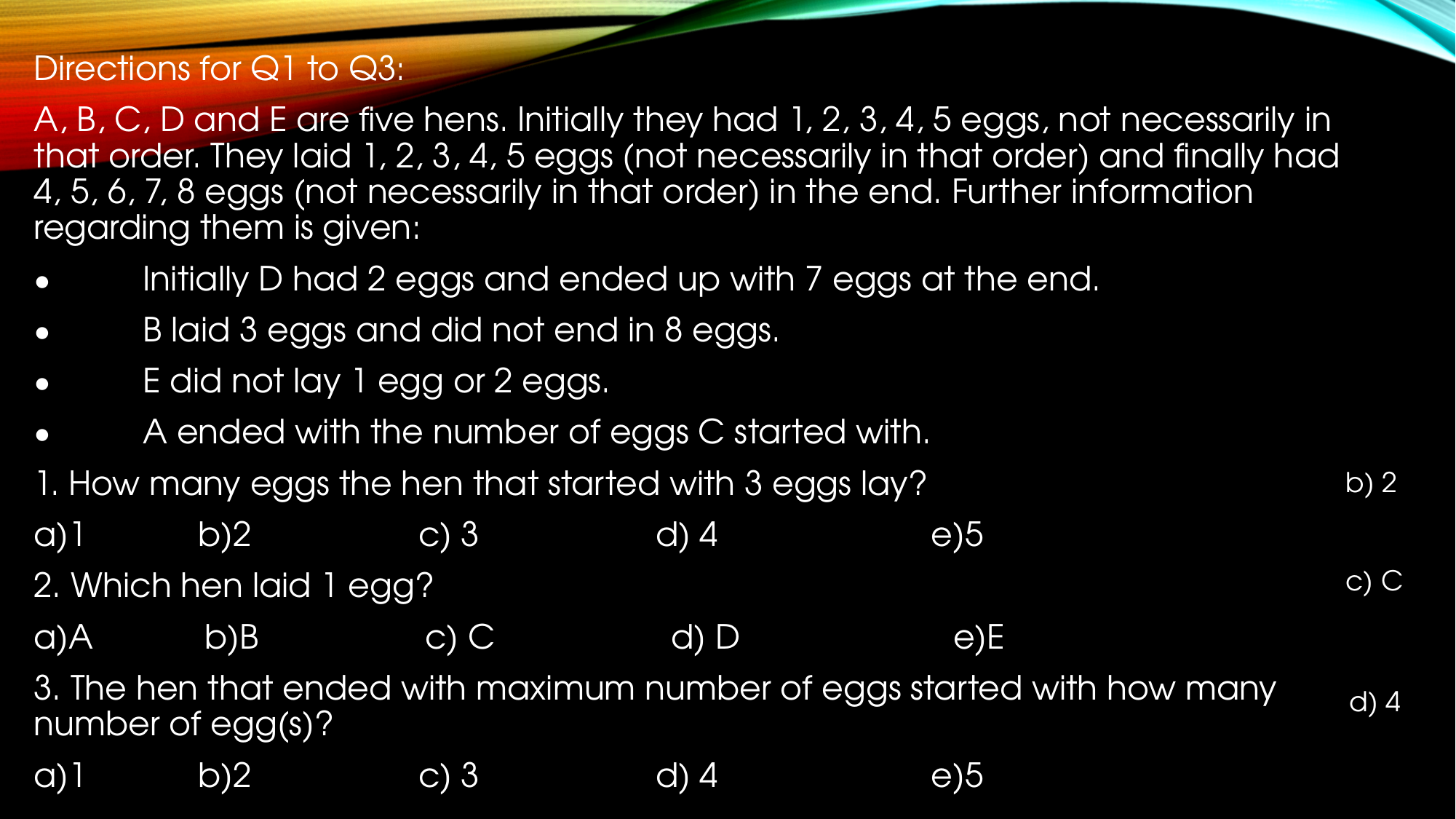

Directions for Q1 to Q3:
A, B, C, D and E are five hens. Initially they had 1, 2, 3, 4, 5 eggs, not necessarily in that order. They laid 1, 2, 3, 4, 5 eggs (not necessarily in that order) and finally had 4, 5, 6, 7, 8 eggs (not necessarily in that order) in the end. Further information regarding them is given:
•	Initially D had 2 eggs and ended up with 7 eggs at the end.
•	B laid 3 eggs and did not end in 8 eggs.
•	E did not lay 1 egg or 2 eggs.
•	A ended with the number of eggs C started with.
1. How many eggs the hen that started with 3 eggs lay?
a)1            b)2                  c) 3                   d) 4                       e)5
2. Which hen laid 1 egg?
a)A            b)B                  c) C                   d) D                       e)E
3. The hen that ended with maximum number of eggs started with how many number of egg(s)?
a)1            b)2                  c) 3                   d) 4                       e)5

b) 2
c) C
d) 4